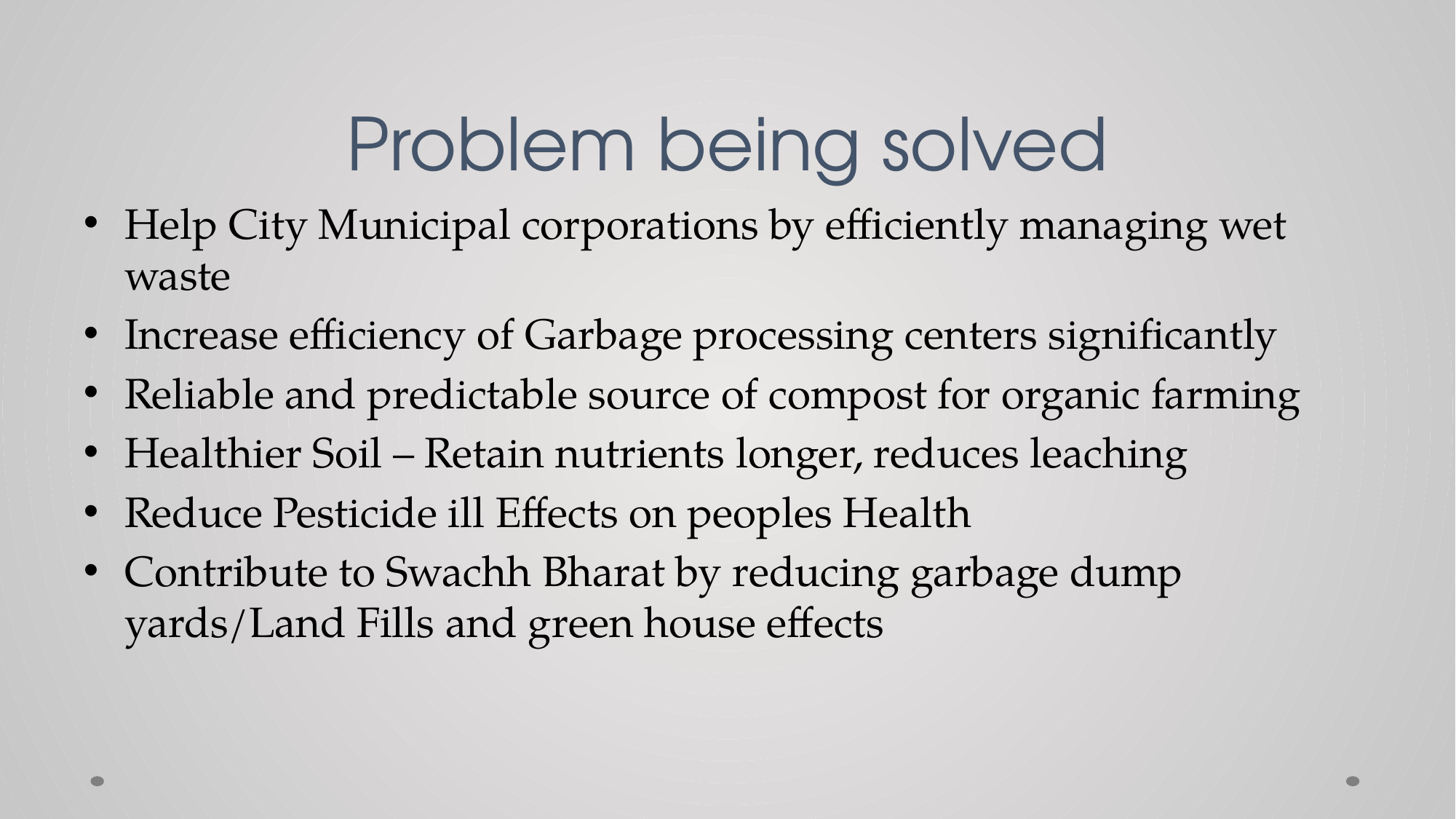

# Problem being solved
Help City Municipal corporations by efficiently managing wet waste
Increase efficiency of Garbage processing centers significantly
Reliable and predictable source of compost for organic farming
Healthier Soil – Retain nutrients longer, reduces leaching
Reduce Pesticide ill Effects on peoples Health
Contribute to Swachh Bharat by reducing garbage dump yards/Land Fills and green house effects